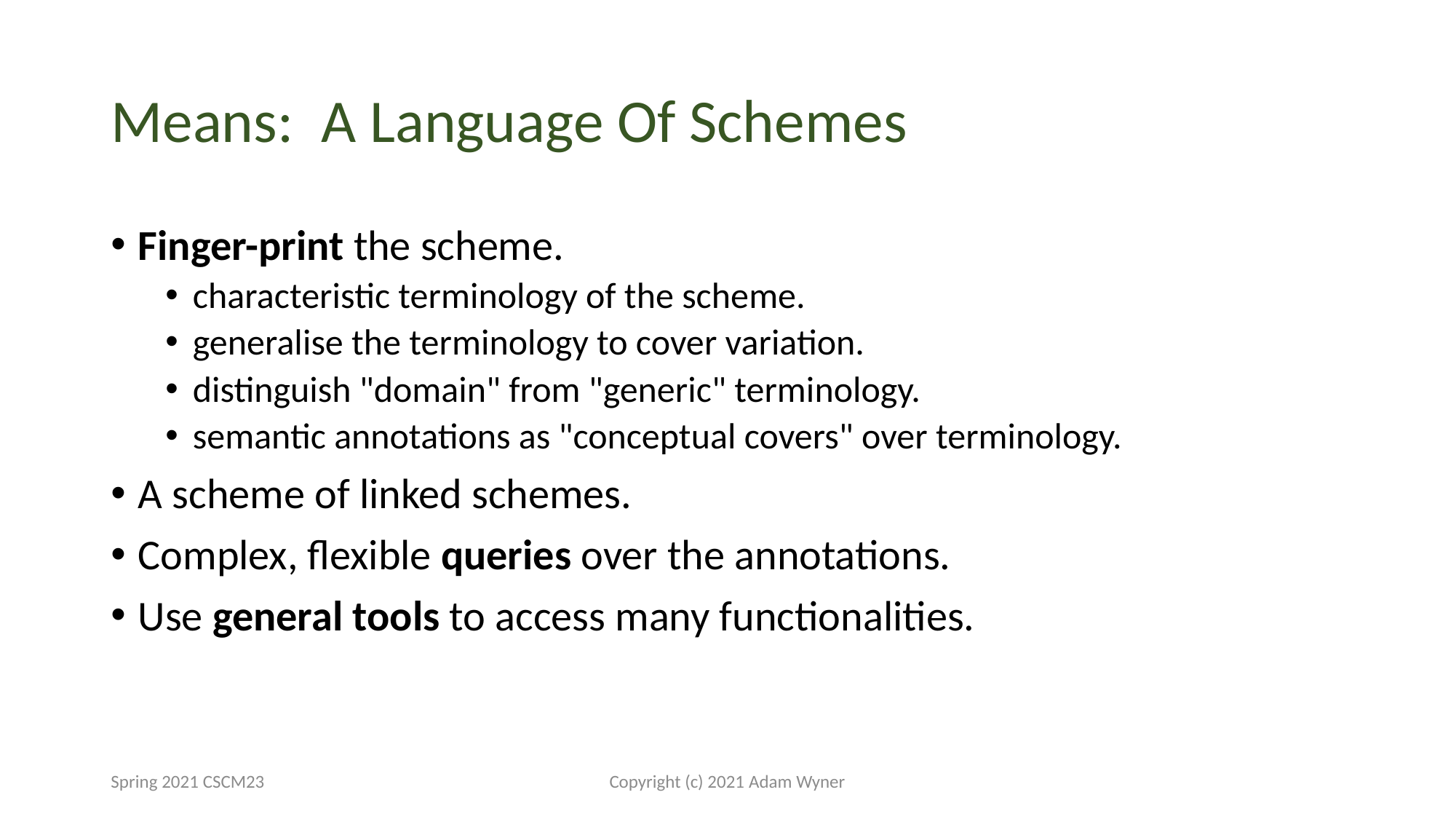

# Means:  A Language Of Schemes
Finger-print the scheme.
characteristic terminology of the scheme.
generalise the terminology to cover variation.
distinguish "domain" from "generic" terminology.
semantic annotations as "conceptual covers" over terminology.
A scheme of linked schemes.
Complex, flexible queries over the annotations.
Use general tools to access many functionalities.
Spring 2021 CSCM23
Copyright (c) 2021 Adam Wyner